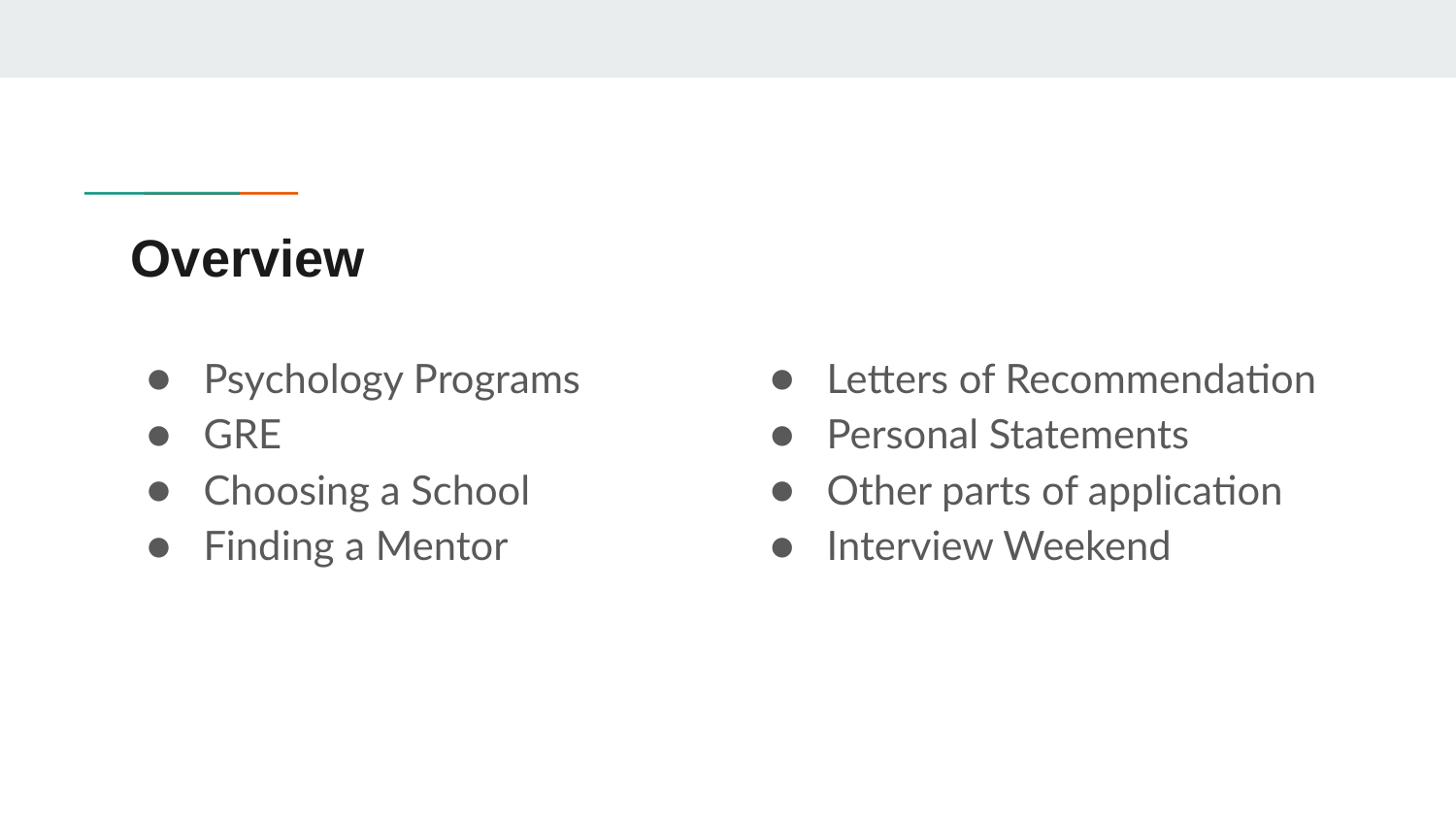

# Overview
Psychology Programs
GRE
Choosing a School
Finding a Mentor
Letters of Recommendation
Personal Statements
Other parts of application
Interview Weekend